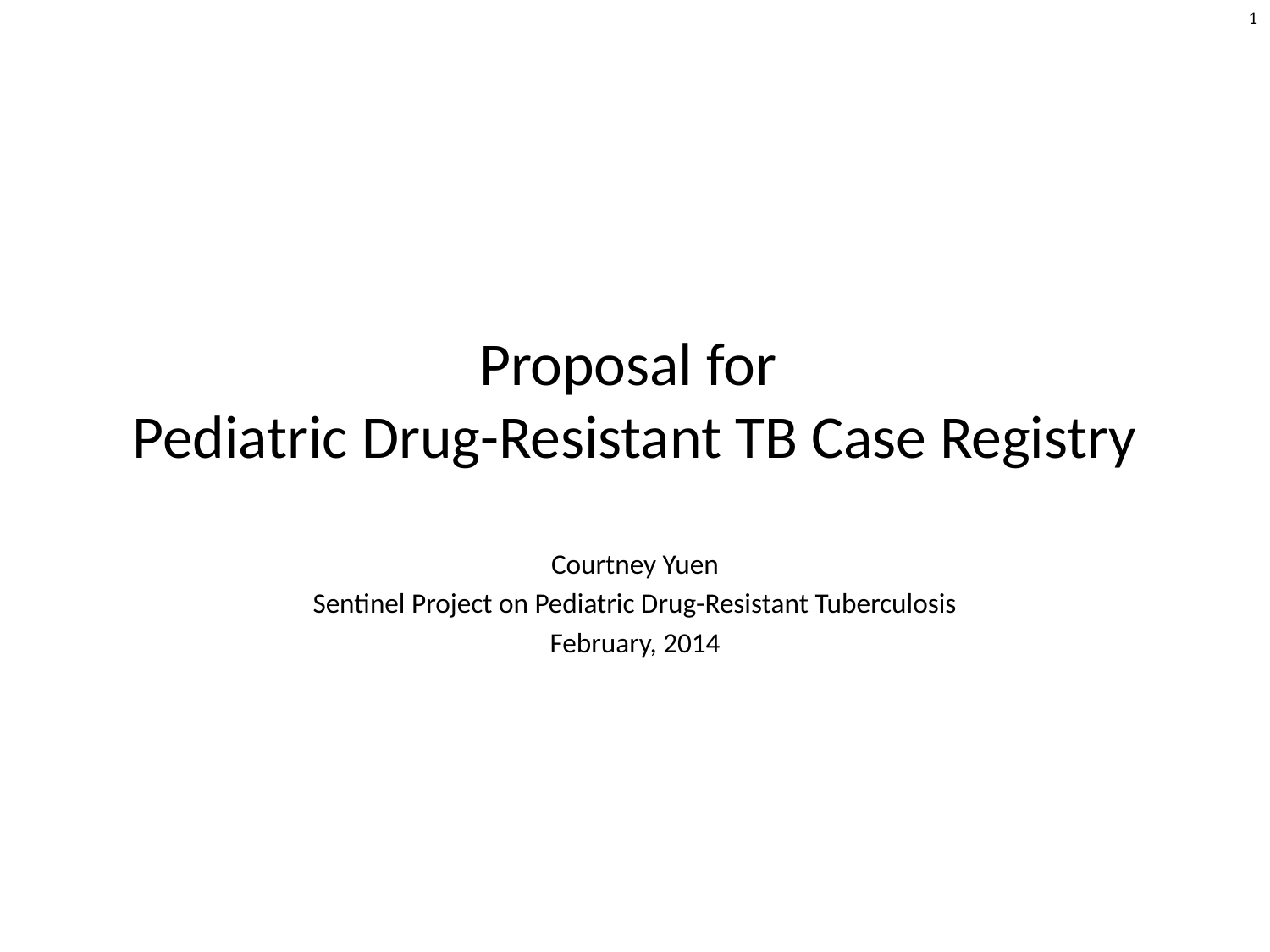

# Proposal for Pediatric Drug-Resistant TB Case Registry
Courtney Yuen
Sentinel Project on Pediatric Drug-Resistant Tuberculosis
February, 2014